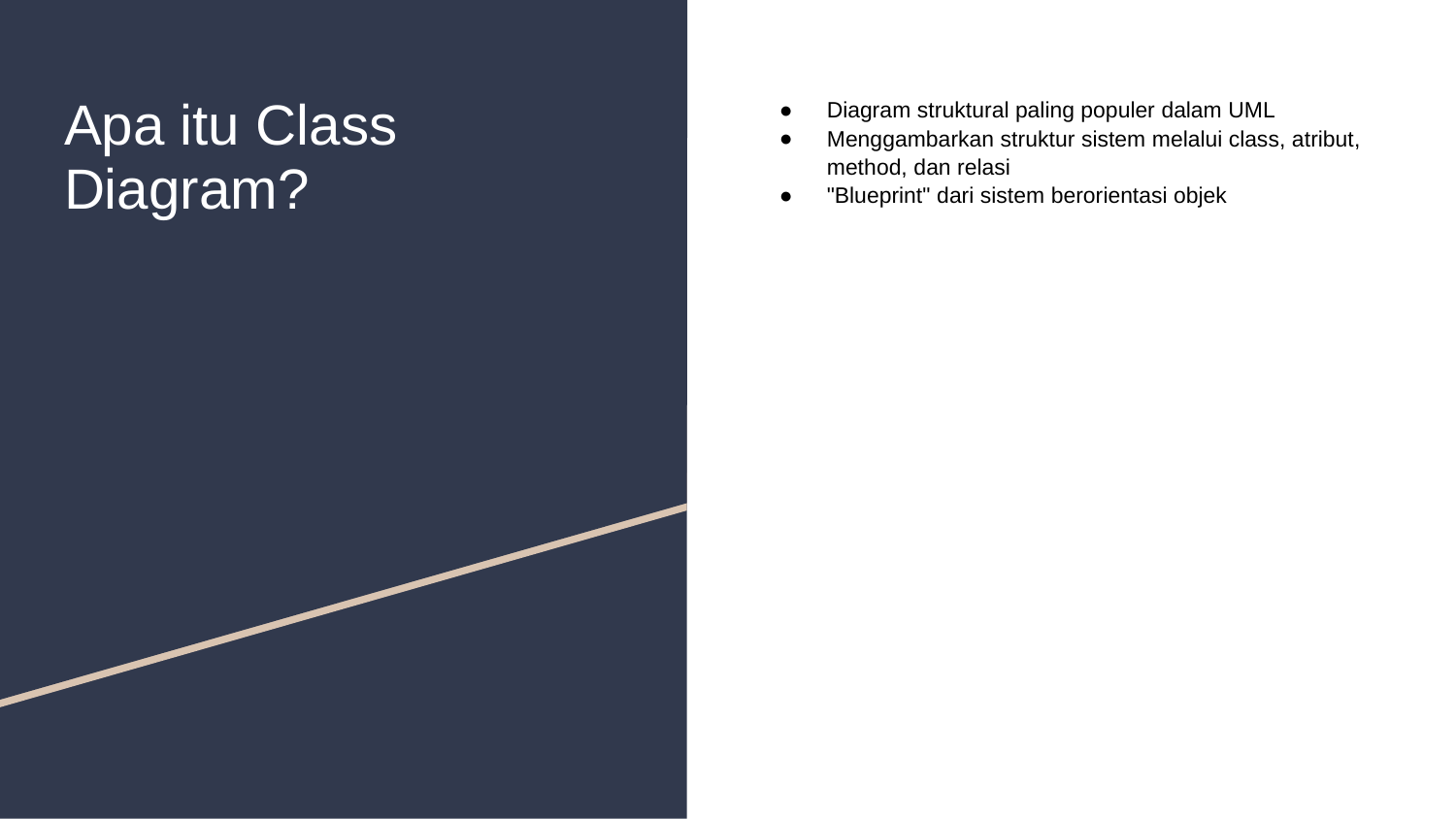

# Apa itu Class Diagram?
Diagram struktural paling populer dalam UML
Menggambarkan struktur sistem melalui class, atribut, method, dan relasi
"Blueprint" dari sistem berorientasi objek